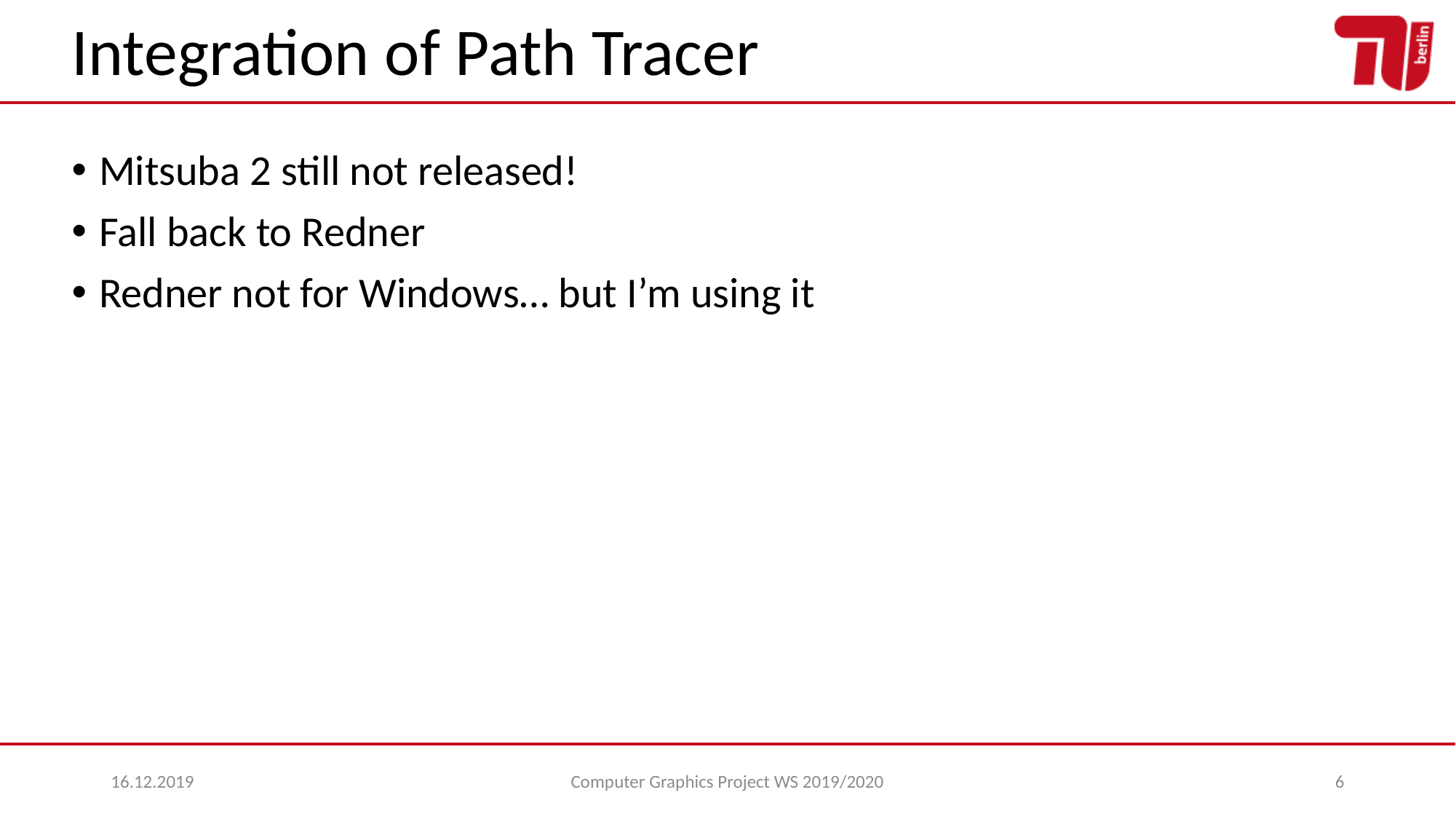

# Integration of Path Tracer
Mitsuba 2 still not released!
Fall back to Redner
Redner not for Windows… but I’m using it
16.12.2019
Computer Graphics Project WS 2019/2020
6